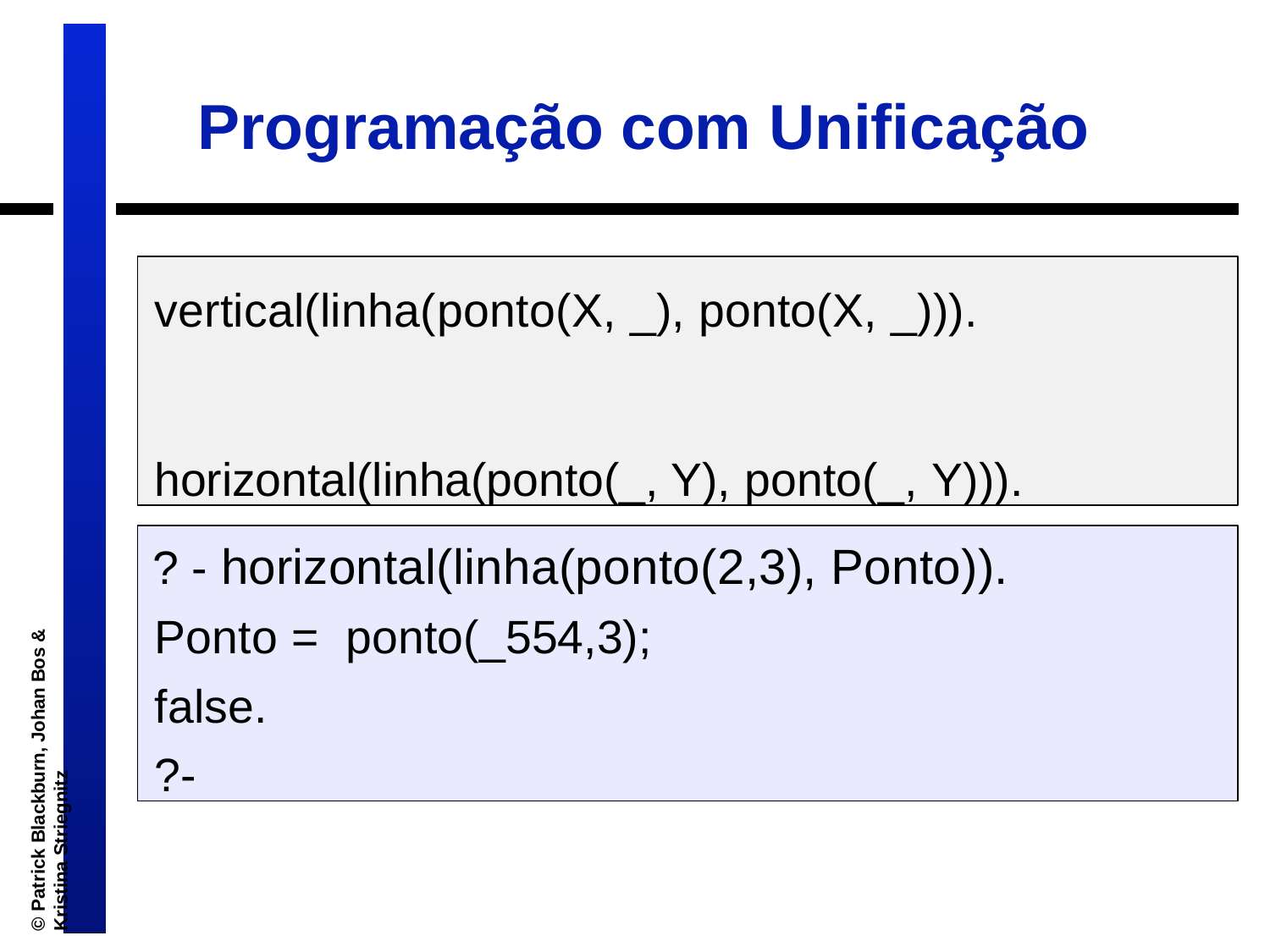

# Programação com Unificação

vertical(linha(ponto(X, _), ponto(X, _))).

horizontal(linha(ponto(_, Y), ponto(_, Y))).
? - horizontal(linha(ponto(2,3), Ponto)).
Ponto =  ponto(_554,3);
false.
?-
© Patrick Blackburn, Johan Bos & Kristina Striegnitz